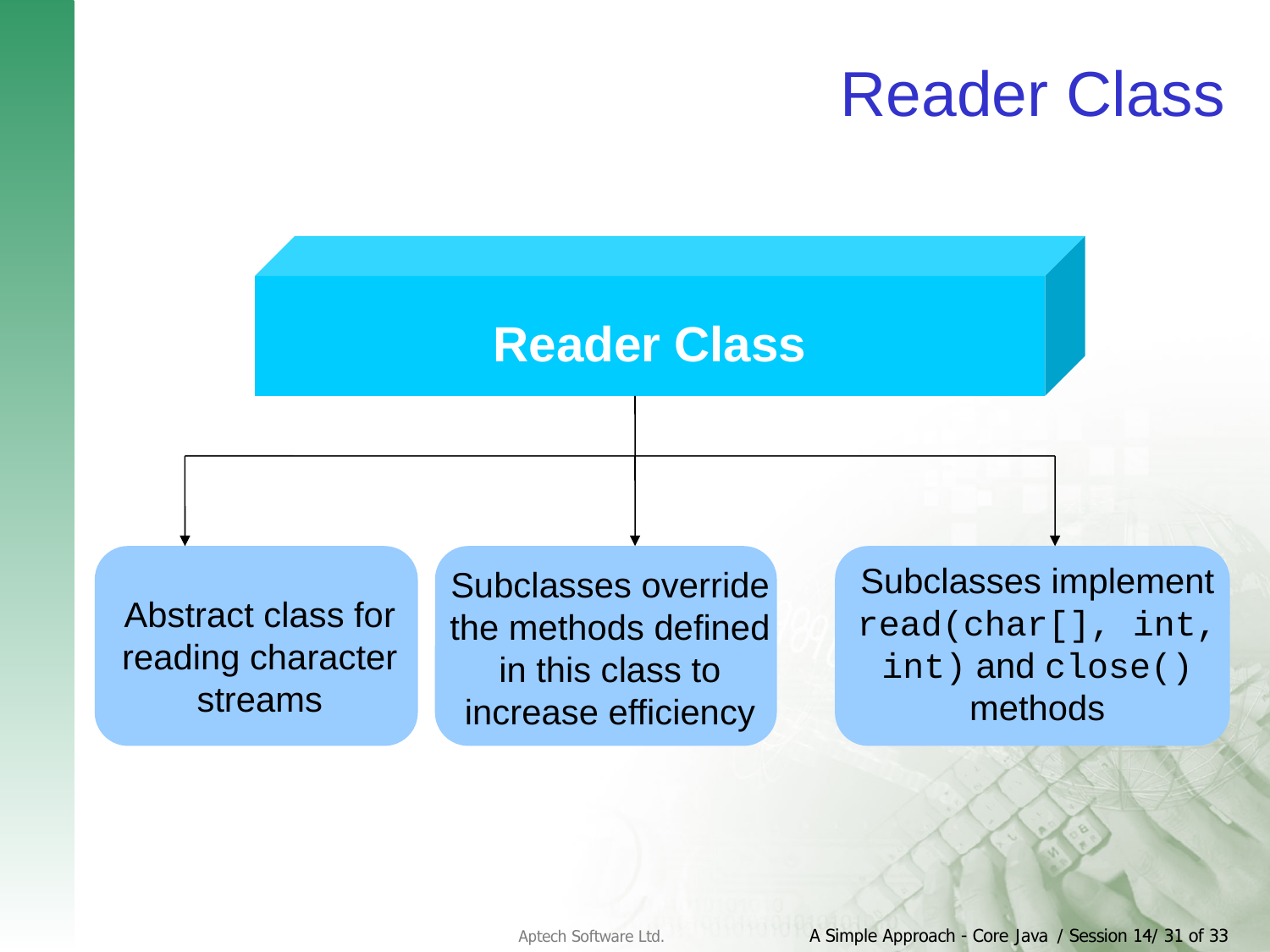

# Reader Class

Reader Class

Abstract class for reading character streams

Subclasses override the methods defined in this class to increase efficiency

Subclasses implement read(char[], int, int) and close() methods